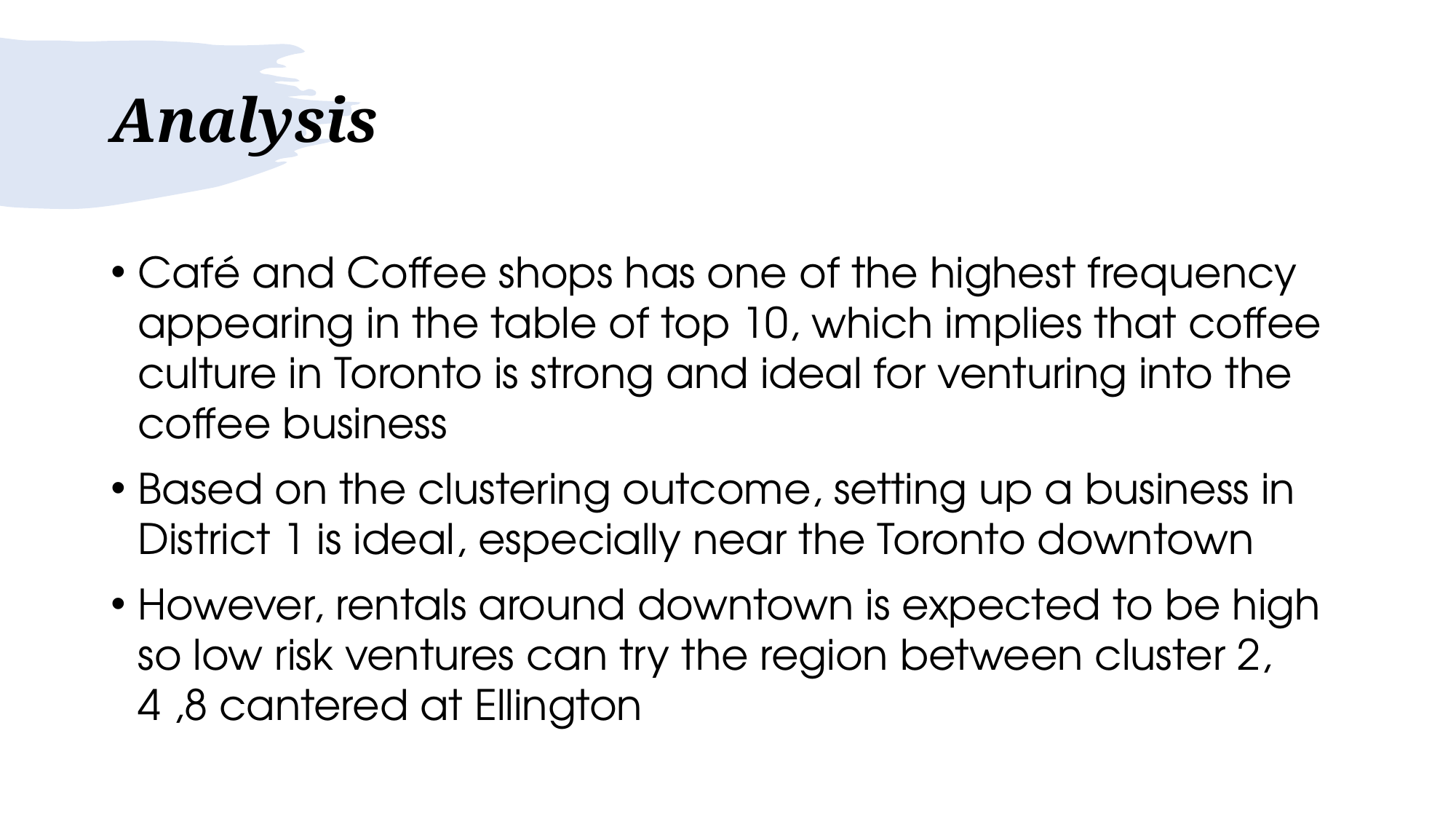

# Analysis
Café and Coffee shops has one of the highest frequency appearing in the table of top 10, which implies that coffee culture in Toronto is strong and ideal for venturing into the coffee business
Based on the clustering outcome, setting up a business in District 1 is ideal, especially near the Toronto downtown
However, rentals around downtown is expected to be high so low risk ventures can try the region between cluster 2, 4 ,8 cantered at Ellington